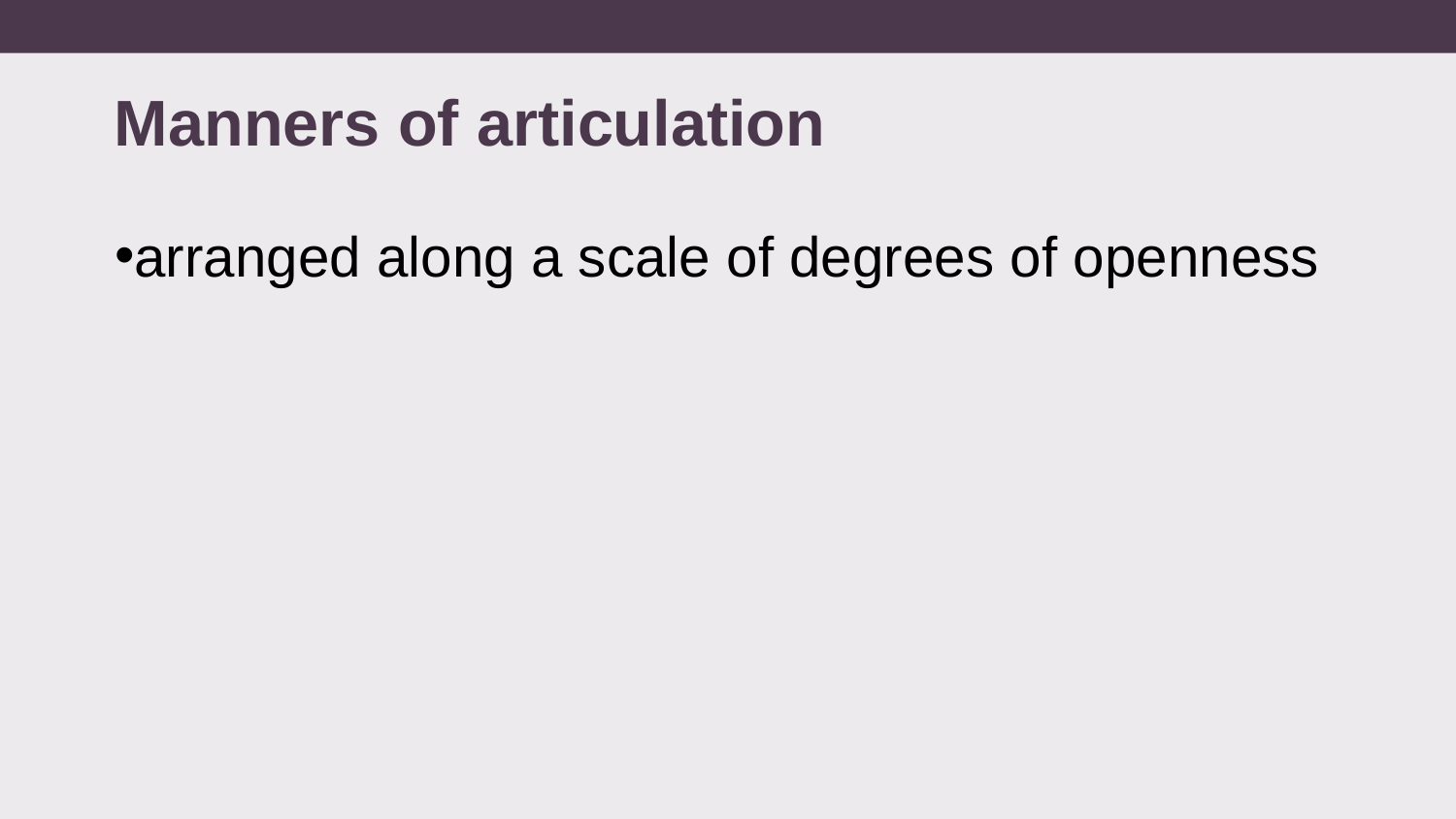

# Manners of articulation
arranged along a scale of degrees of openness